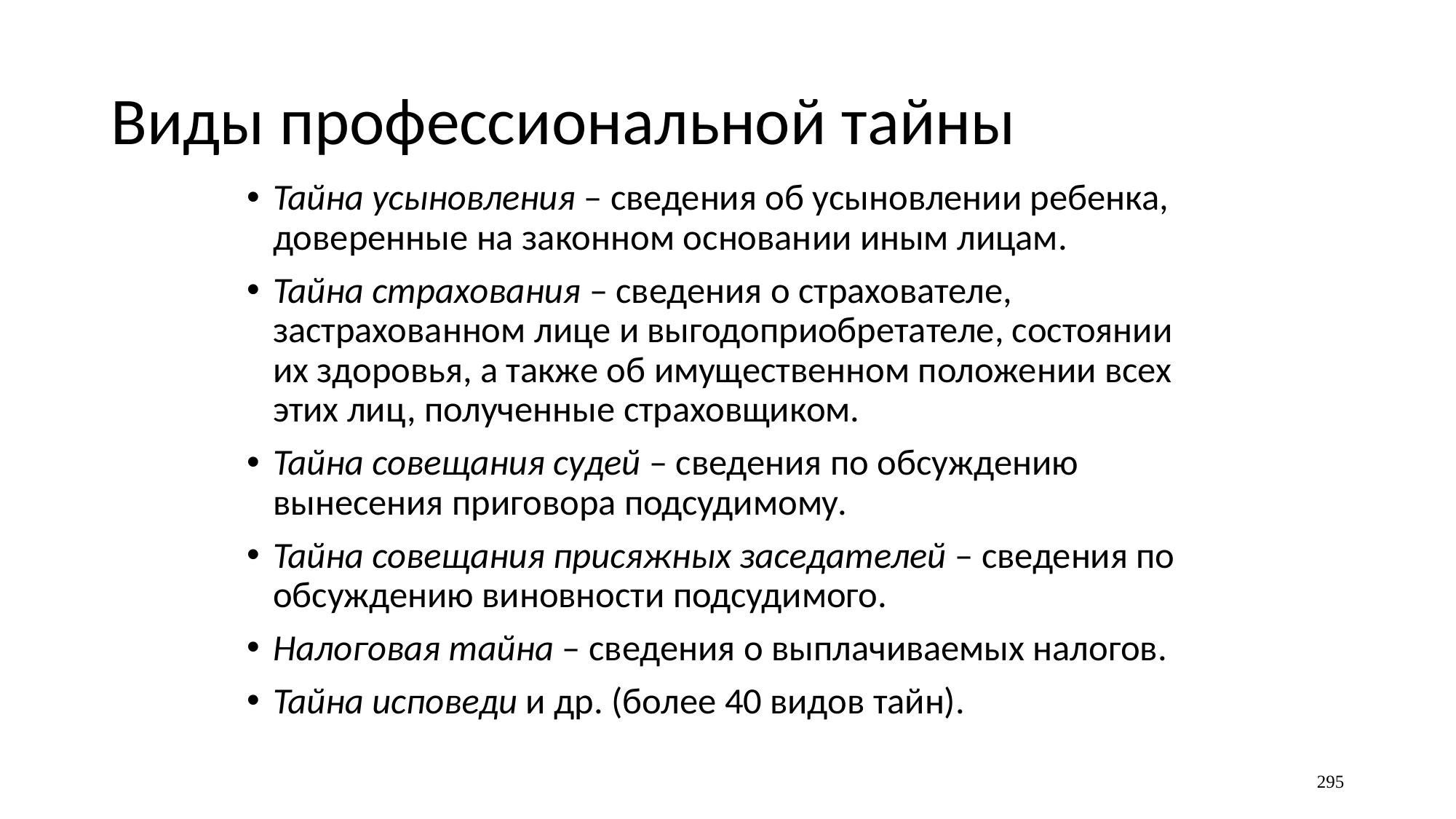

# Виды профессиональной тайны
Тайна усыновления – сведения об усыновлении ребенка, доверенные на законном основании иным лицам.
Тайна страхования – сведения о страхователе, застрахованном лице и выгодоприобретателе, состоянии их здоровья, а также об имущественном положении всех этих лиц, полученные страховщиком.
Тайна совещания судей – сведения по обсуждению вынесения приговора подсудимому.
Тайна совещания присяжных заседателей – сведения по обсуждению виновности подсудимого.
Налоговая тайна – сведения о выплачиваемых налогов.
Тайна исповеди и др. (более 40 видов тайн).

295